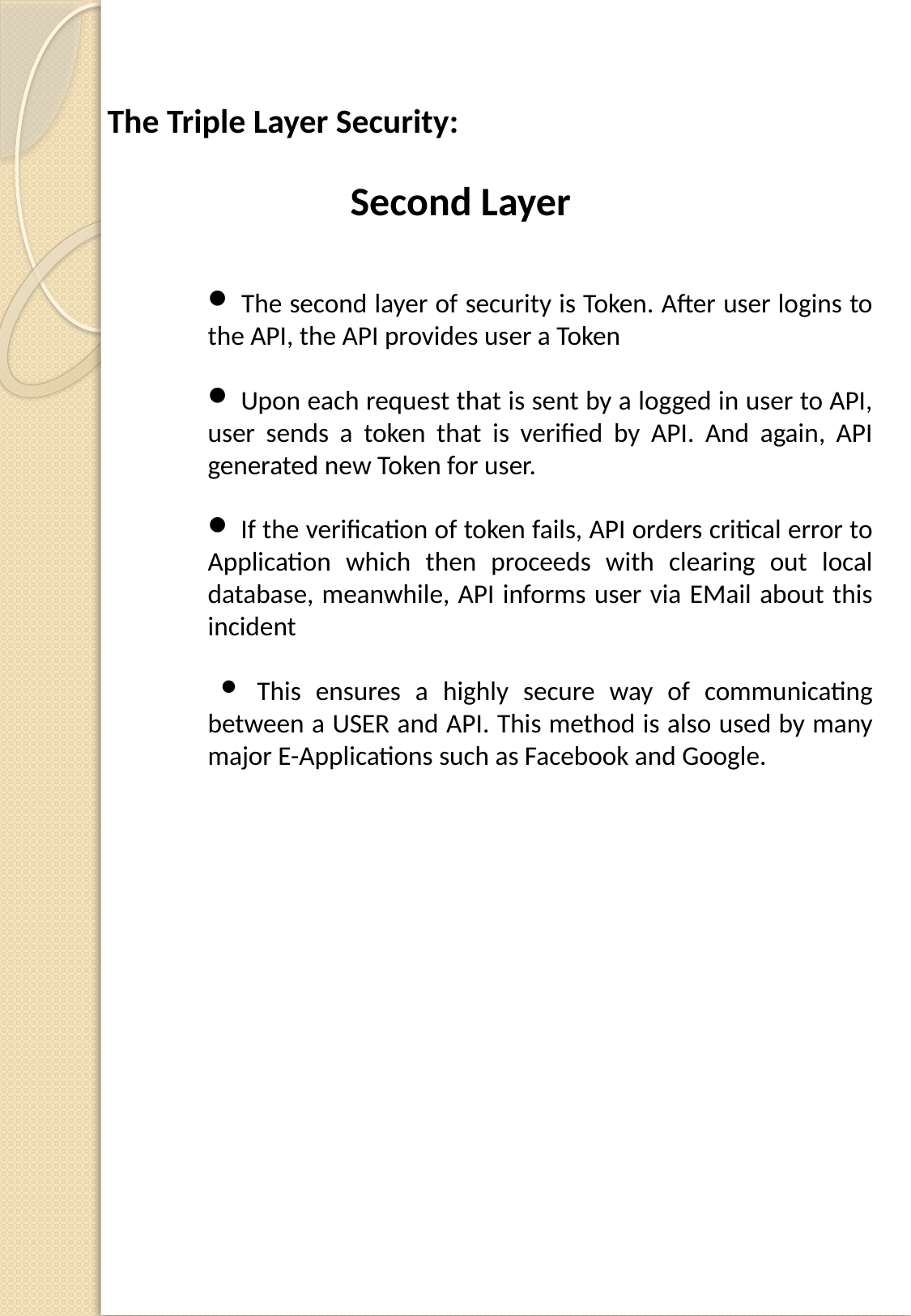

# The Triple Layer Security:
	Second Layer
 The second layer of security is Token. After user logins to the API, the API provides user a Token

 Upon each request that is sent by a logged in user to API, user sends a token that is verified by API. And again, API generated new Token for user.

 If the verification of token fails, API orders critical error to Application which then proceeds with clearing out local database, meanwhile, API informs user via EMail about this incident

 This ensures a highly secure way of communicating between a USER and API. This method is also used by many major E-Applications such as Facebook and Google.